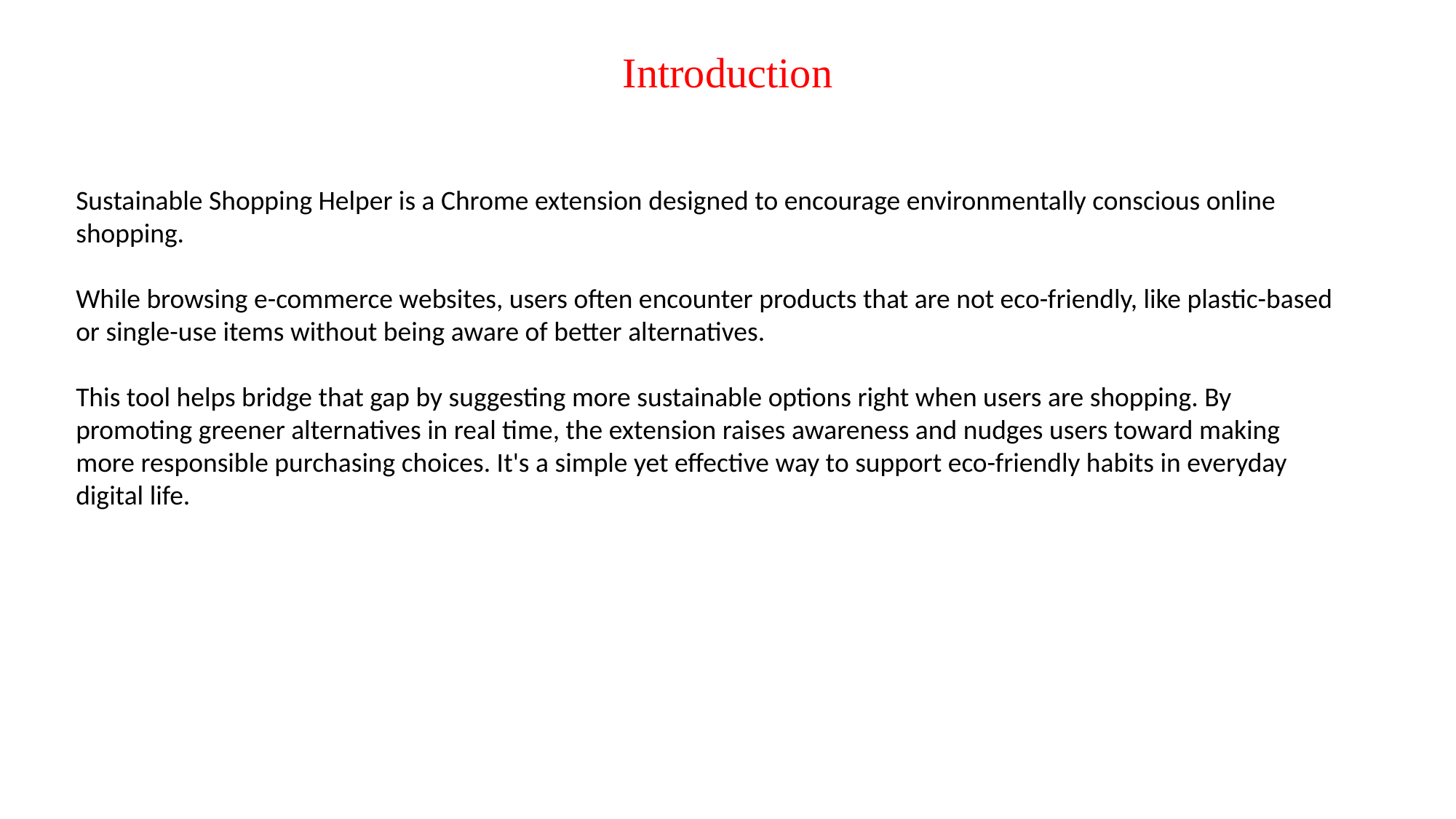

Introduction
Sustainable Shopping Helper is a Chrome extension designed to encourage environmentally conscious online shopping.

While browsing e-commerce websites, users often encounter products that are not eco-friendly, like plastic-based or single-use items without being aware of better alternatives.

This tool helps bridge that gap by suggesting more sustainable options right when users are shopping. By promoting greener alternatives in real time, the extension raises awareness and nudges users toward making more responsible purchasing choices. It's a simple yet effective way to support eco-friendly habits in everyday digital life.